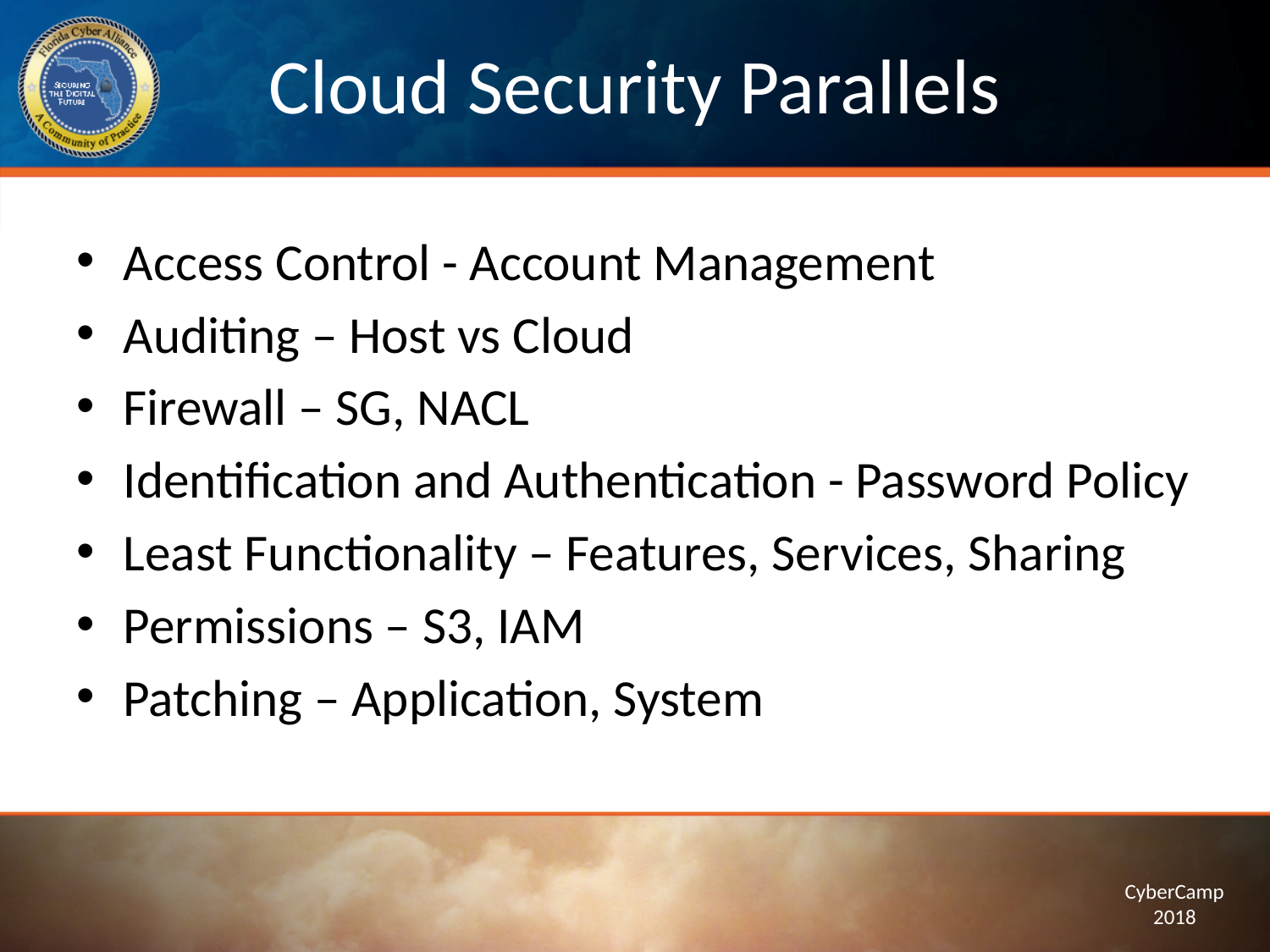

# Cloud Security Parallels
Access Control - Account Management
Auditing – Host vs Cloud
Firewall – SG, NACL
Identification and Authentication - Password Policy
Least Functionality – Features, Services, Sharing
Permissions – S3, IAM
Patching – Application, System